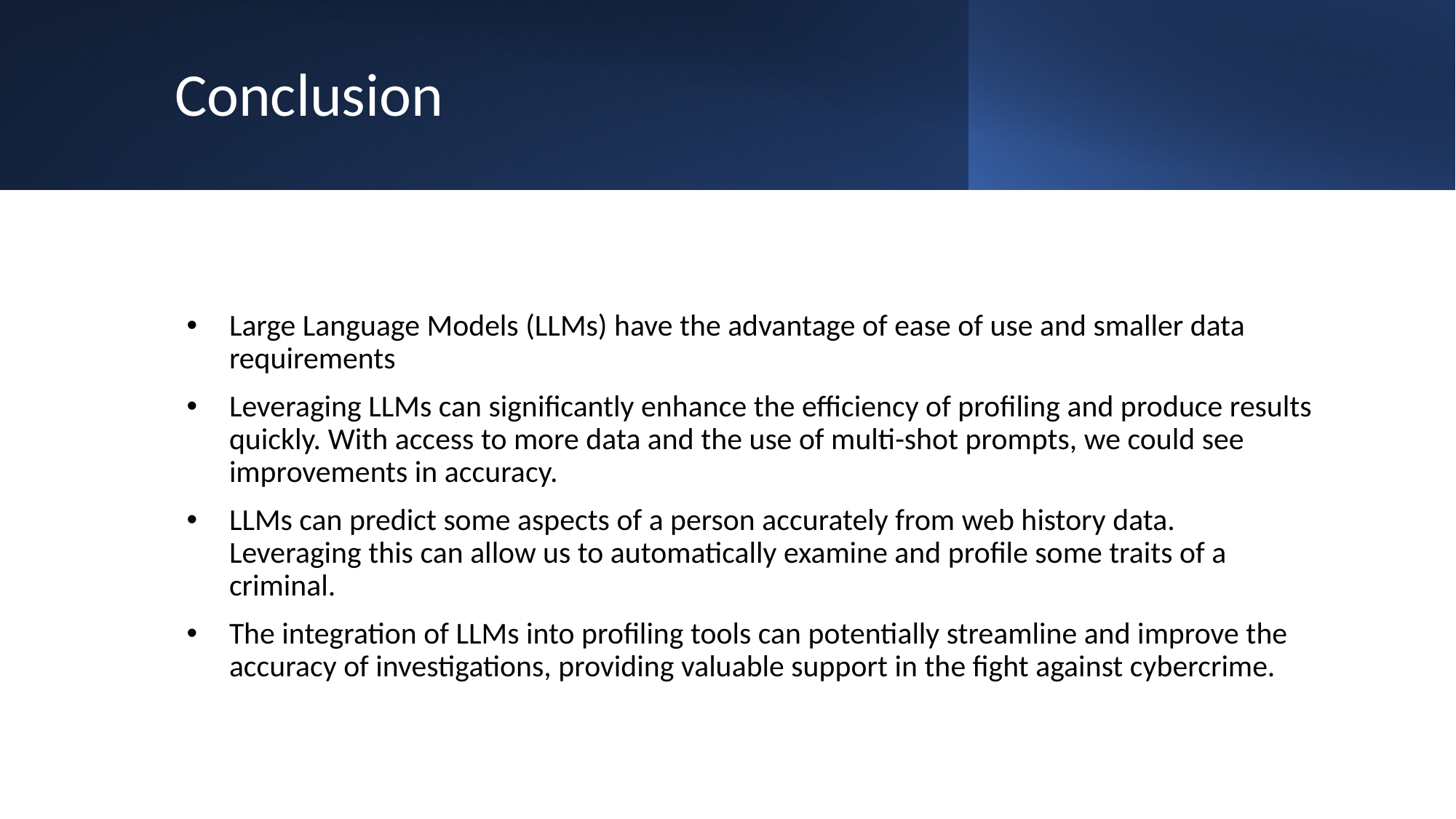

# Conclusion
Large Language Models (LLMs) have the advantage of ease of use and smaller data requirements
Leveraging LLMs can significantly enhance the efficiency of profiling and produce results quickly. With access to more data and the use of multi-shot prompts, we could see improvements in accuracy.
LLMs can predict some aspects of a person accurately from web history data. Leveraging this can allow us to automatically examine and profile some traits of a criminal.
The integration of LLMs into profiling tools can potentially streamline and improve the accuracy of investigations, providing valuable support in the fight against cybercrime.